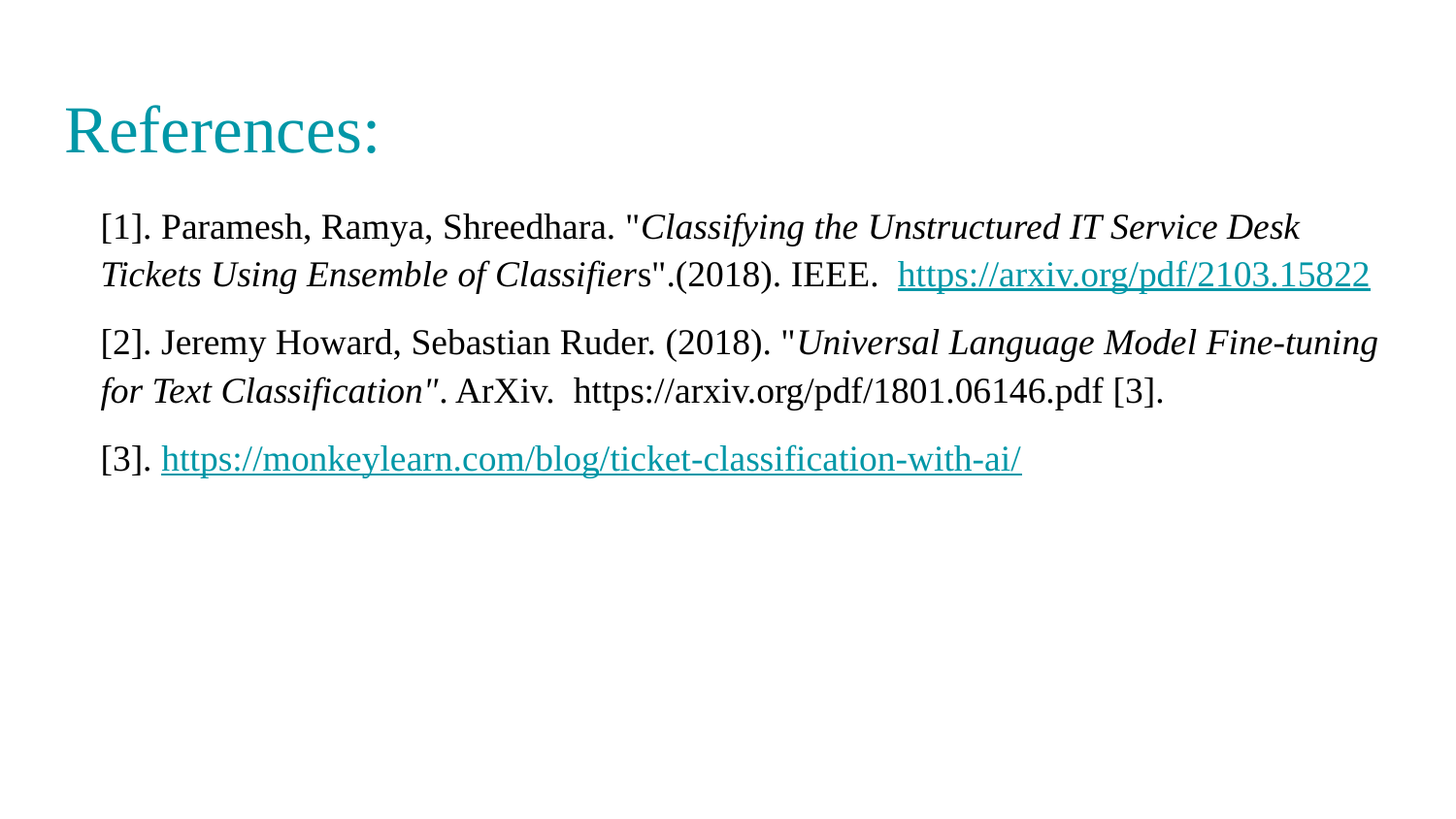

# References:
[1]. Paramesh, Ramya, Shreedhara. "Classifying the Unstructured IT Service Desk Tickets Using Ensemble of Classifiers".(2018). IEEE.  https://arxiv.org/pdf/2103.15822
[2]. Jeremy Howard, Sebastian Ruder. (2018). "Universal Language Model Fine-tuning for Text Classification". ArXiv.  https://arxiv.org/pdf/1801.06146.pdf [3].
[3]. https://monkeylearn.com/blog/ticket-classification-with-ai/